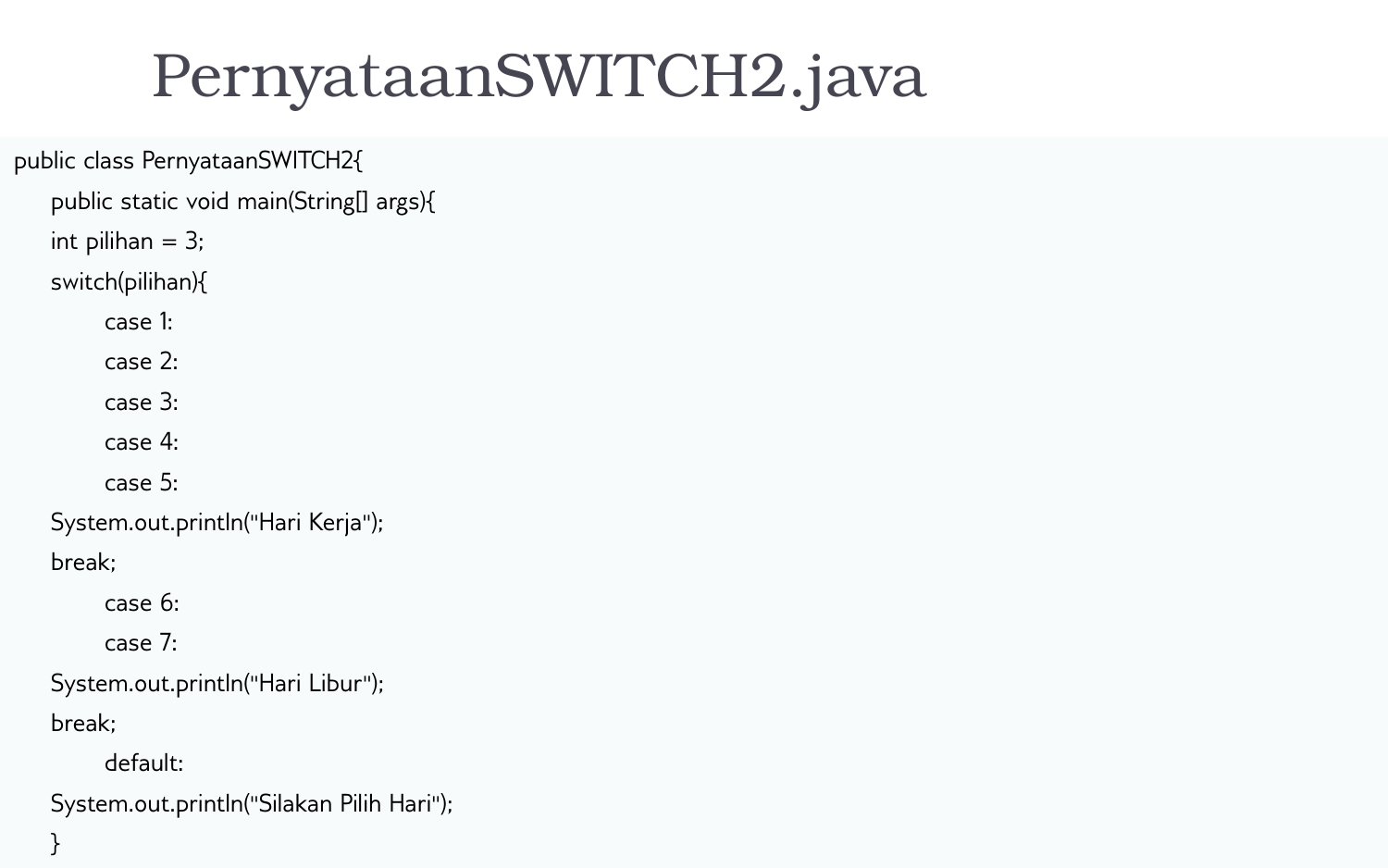

# PernyataanSWITCH2.java
public class PernyataanSWITCH2{
	public static void main(String[] args){
		int pilihan = 3;
		switch(pilihan){
		       case 1:
		       case 2:
		       case 3:
		       case 4:
		       case 5:
			System.out.println("Hari Kerja");
			break;
		       case 6:
		       case 7:
			System.out.println("Hari Libur");
			break;
		       default:
			System.out.println("Silakan Pilih Hari");
		}
	}}